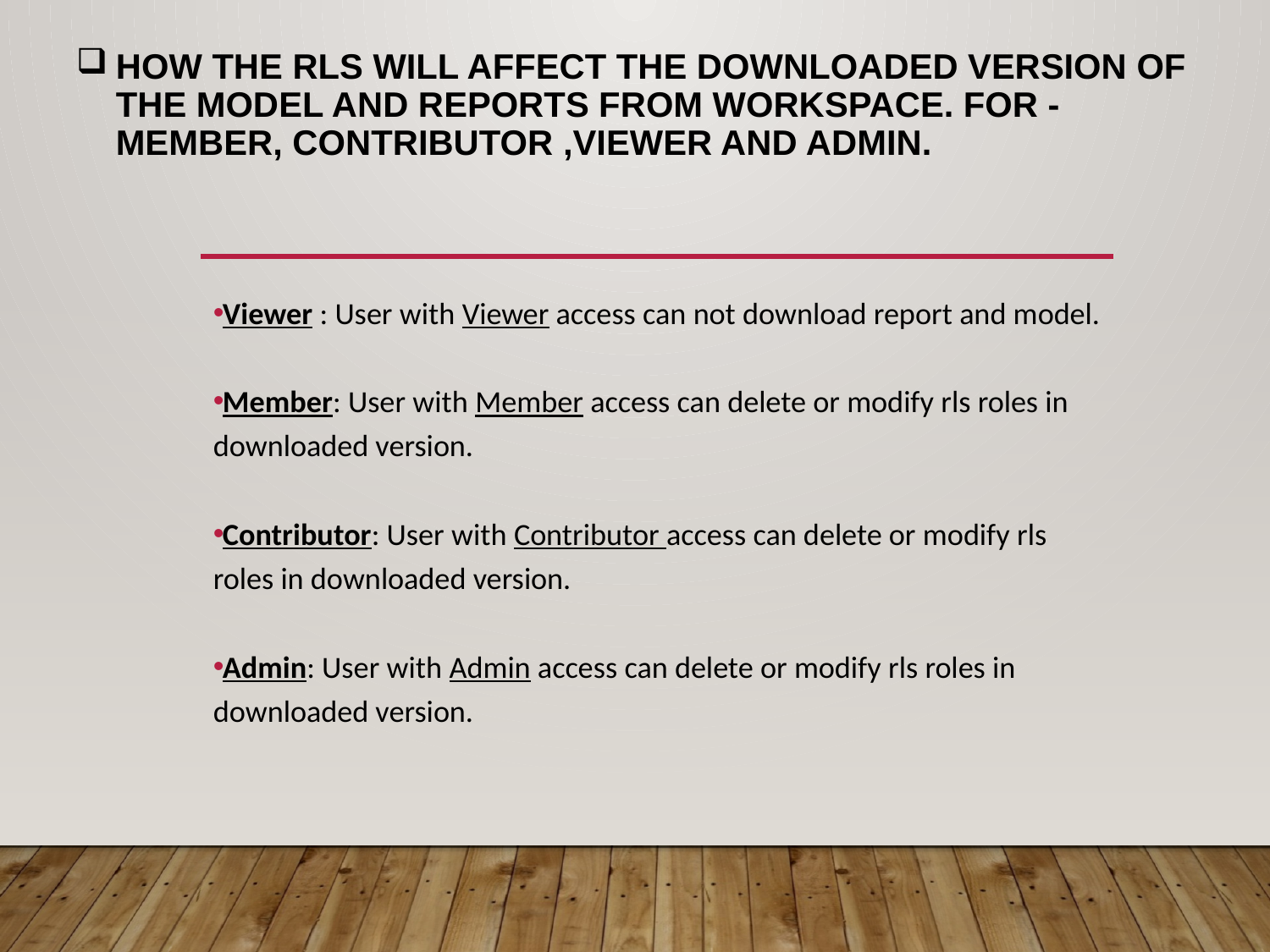

# How the RLS will affect the downloaded version of the Model and Reports from WORKSPACE. for - Member, contributor ,Viewer and Admin.
Viewer : User with Viewer access can not download report and model.

Member: User with Member access can delete or modify rls roles in downloaded version.

Contributor: User with Contributor access can delete or modify rls roles in downloaded version.

Admin: User with Admin access can delete or modify rls roles in downloaded version.